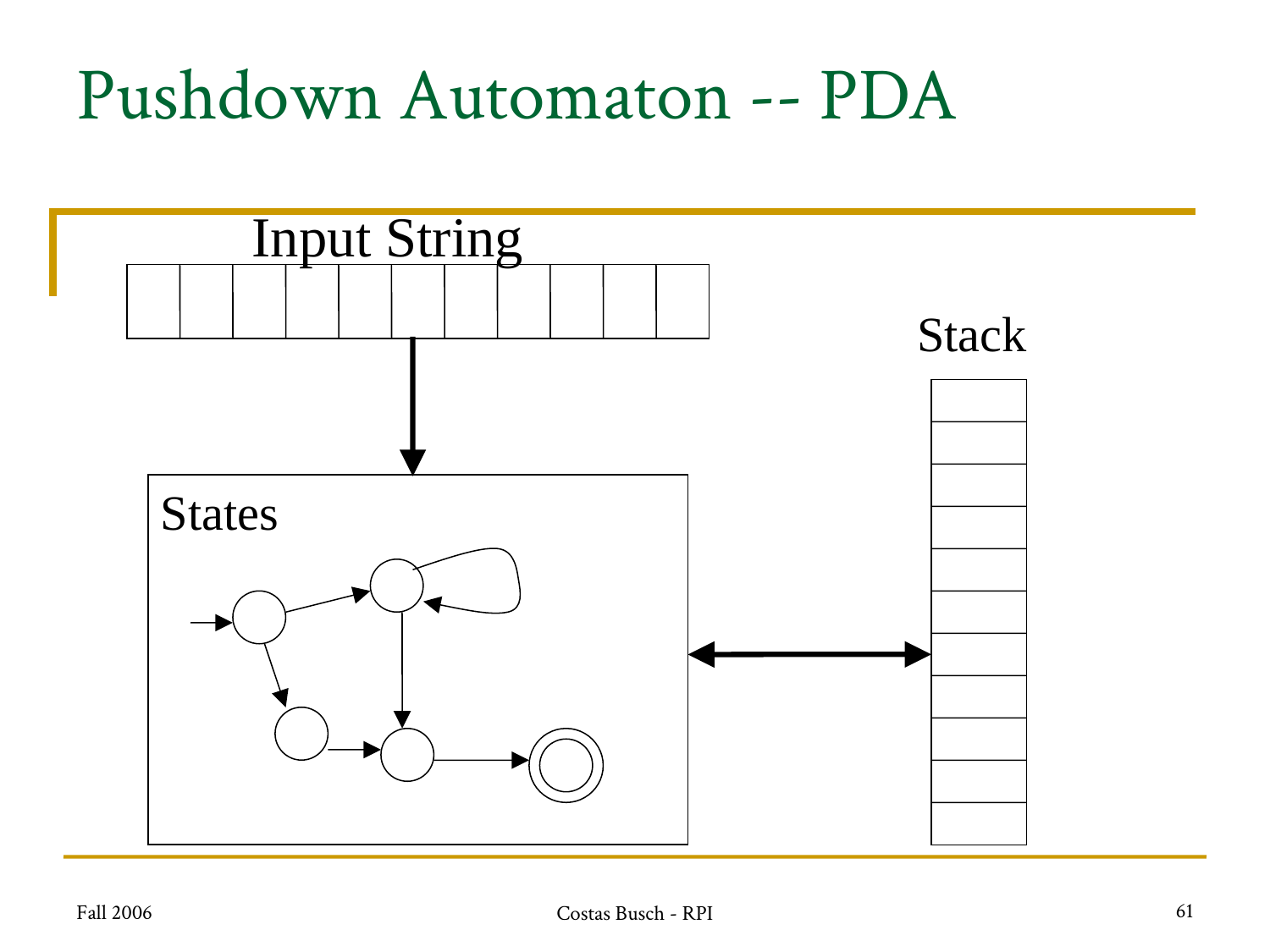

# Pushdown Automaton -- PDA
Input String

Stack

States

Fall 2006
61
Costas Busch - RPI